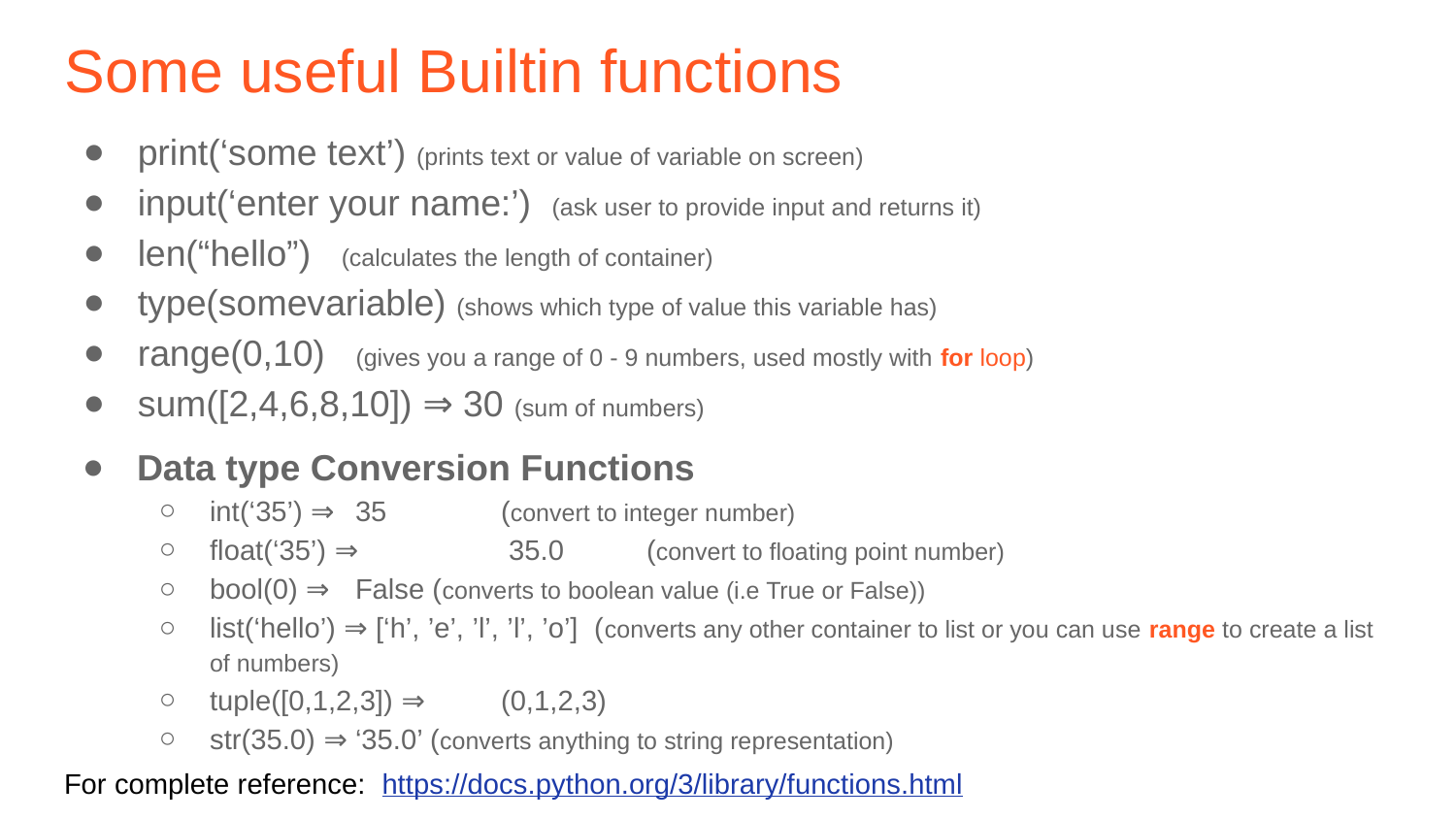

# Some useful Builtin functions
print(‘some text’) (prints text or value of variable on screen)
input(‘enter your name:’)  (ask user to provide input and returns it)
len(“hello”)   (calculates the length of container)
type(somevariable) (shows which type of value this variable has)
range(0,10)   (gives you a range of 0 - 9 numbers, used mostly with for loop)
sum([2,4,6,8,10]) ⇒ 30 (sum of numbers)

Data type Conversion Functions
int(‘35’) ⇒	35	(convert to integer number)
float(‘35’) ⇒	 35.0	(convert to floating point number)
bool(0) ⇒	False (converts to boolean value (i.e True or False))
list(‘hello’) ⇒ [‘h’, ’e’, ’l’, ’l’, ’o’]  (converts any other container to list or you can use range to create a list of numbers)
tuple([0,1,2,3]) ⇒	(0,1,2,3)
str(35.0) ⇒	‘35.0’ (converts anything to string representation)
For complete reference:  https://docs.python.org/3/library/functions.html